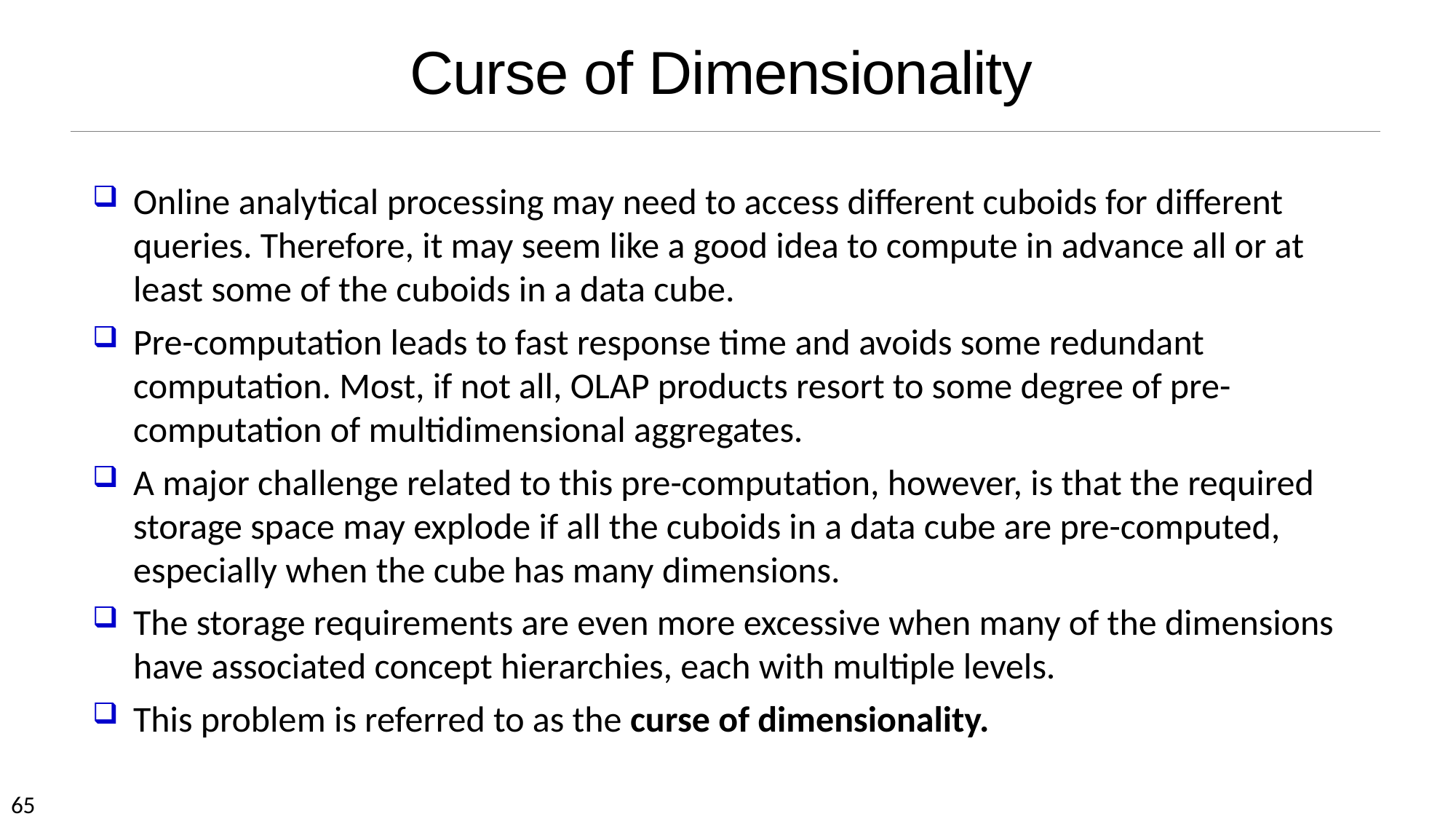

# Curse of Dimensionality
Online analytical processing may need to access different cuboids for different queries. Therefore, it may seem like a good idea to compute in advance all or at least some of the cuboids in a data cube.
Pre-computation leads to fast response time and avoids some redundant computation. Most, if not all, OLAP products resort to some degree of pre-computation of multidimensional aggregates.
A major challenge related to this pre-computation, however, is that the required storage space may explode if all the cuboids in a data cube are pre-computed, especially when the cube has many dimensions.
The storage requirements are even more excessive when many of the dimensions have associated concept hierarchies, each with multiple levels.
This problem is referred to as the curse of dimensionality.